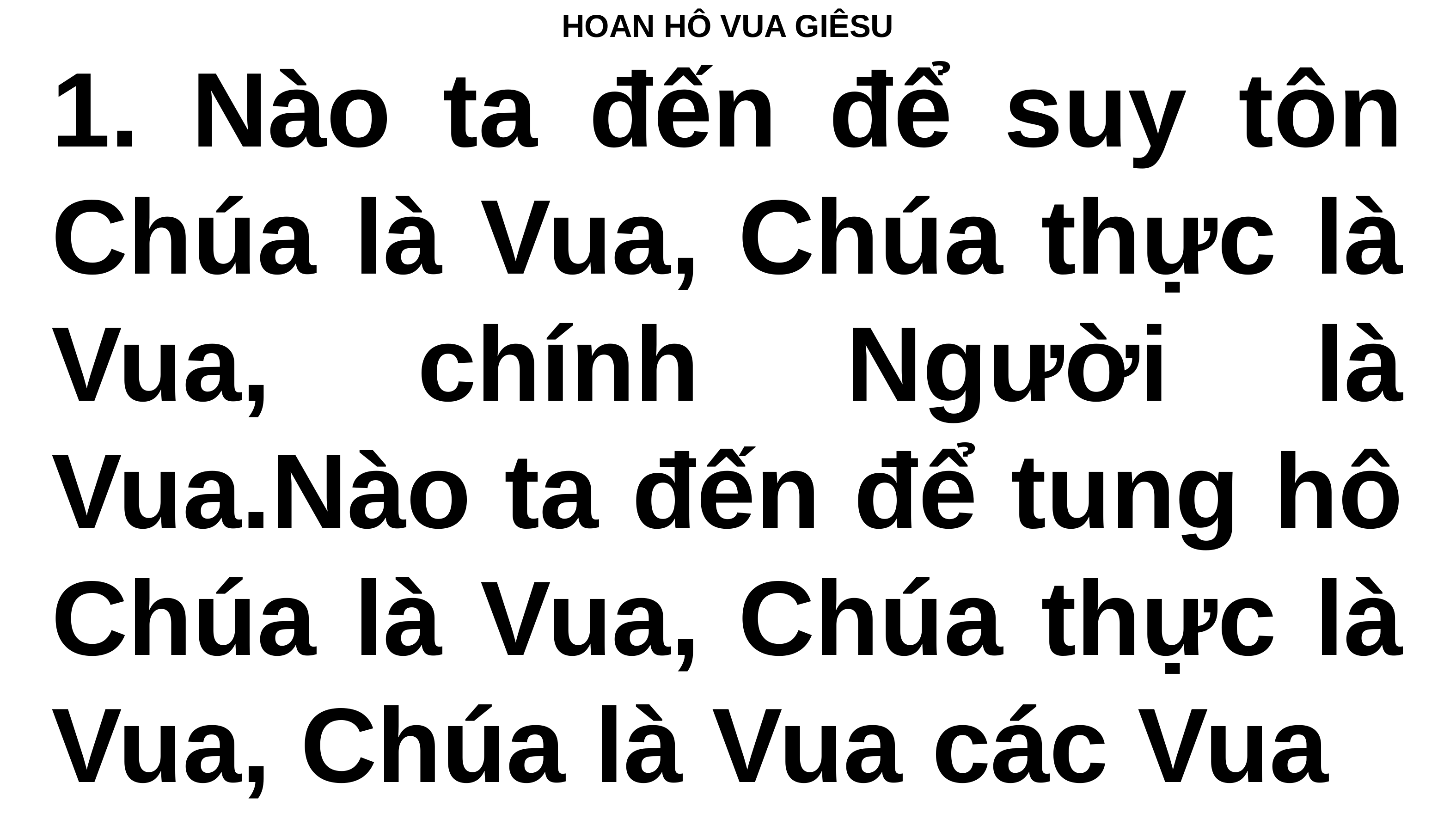

# HOAN HÔ VUA GIÊSU
1. Nào ta đến để suy tôn Chúa là Vua, Chúa thực là Vua, chính Người là Vua.Nào ta đến để tung hô Chúa là Vua, Chúa thực là Vua, Chúa là Vua các Vua